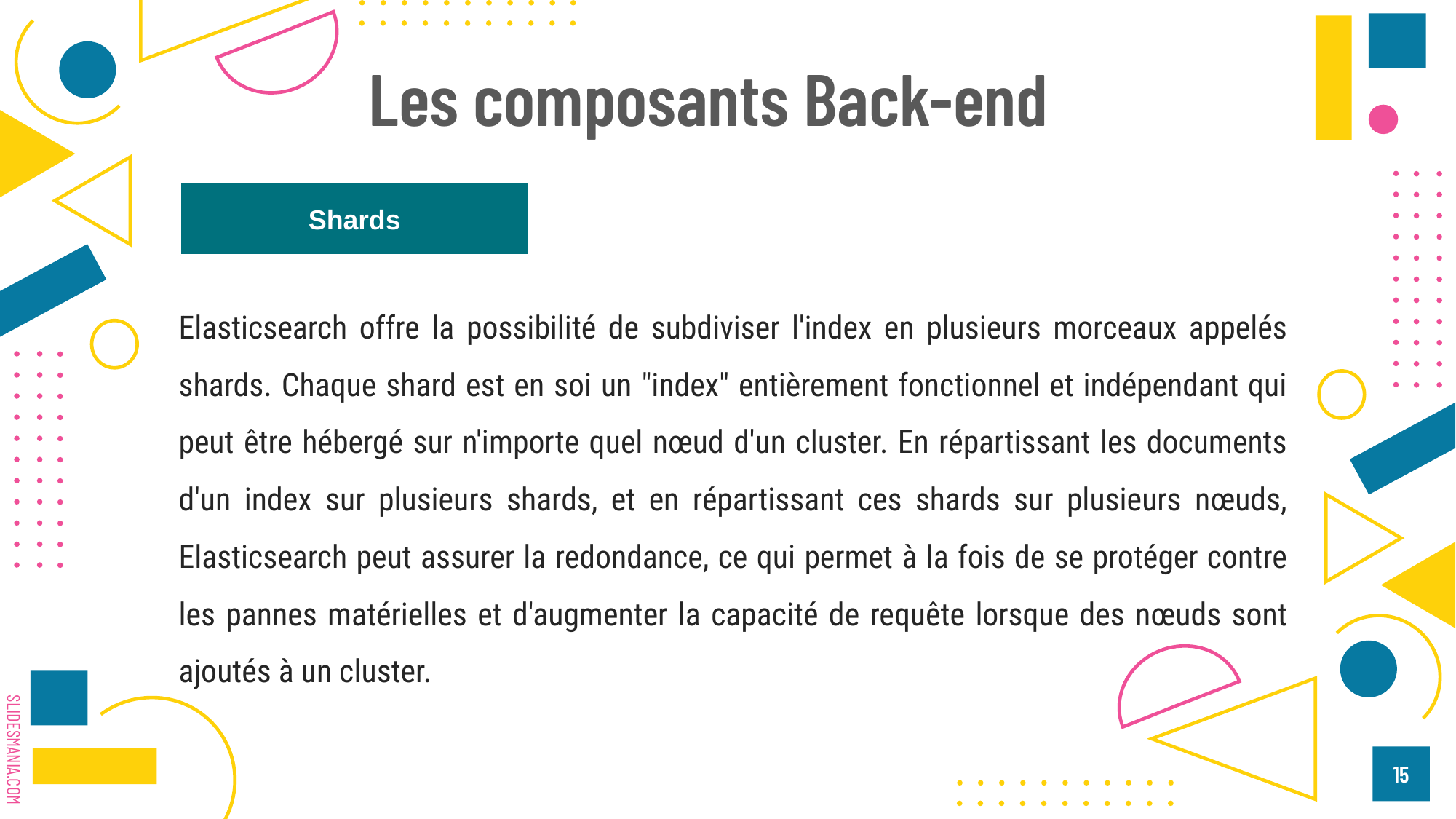

# Les composants Back-end
Shards
Elasticsearch offre la possibilité de subdiviser l'index en plusieurs morceaux appelés shards. Chaque shard est en soi un "index" entièrement fonctionnel et indépendant qui peut être hébergé sur n'importe quel nœud d'un cluster. En répartissant les documents d'un index sur plusieurs shards, et en répartissant ces shards sur plusieurs nœuds, Elasticsearch peut assurer la redondance, ce qui permet à la fois de se protéger contre les pannes matérielles et d'augmenter la capacité de requête lorsque des nœuds sont ajoutés à un cluster.
15